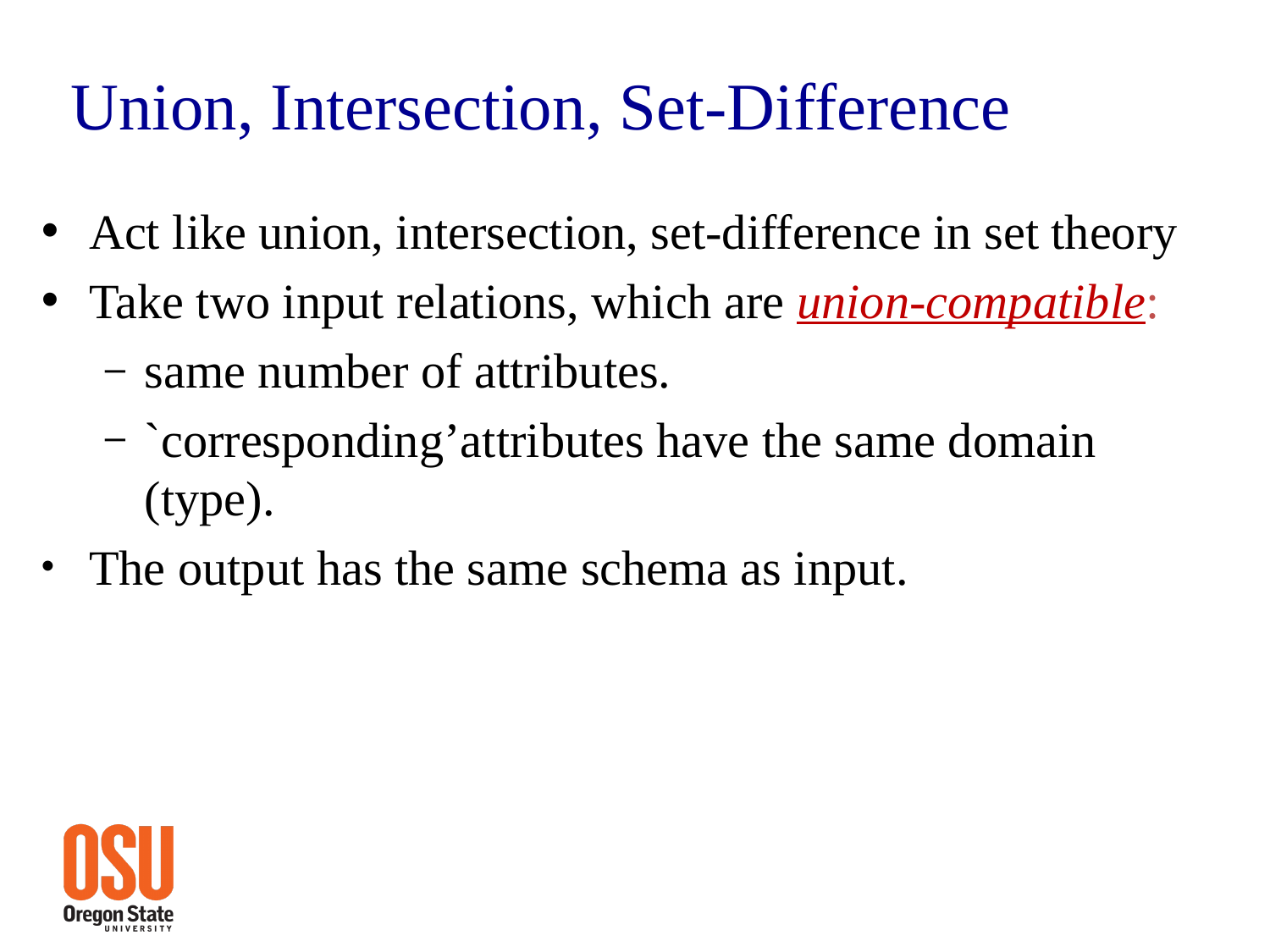

# Union, Intersection, Set-Difference
Act like union, intersection, set-difference in set theory
Take two input relations, which are union-compatible:
same number of attributes.
`corresponding’attributes have the same domain (type).
The output has the same schema as input.